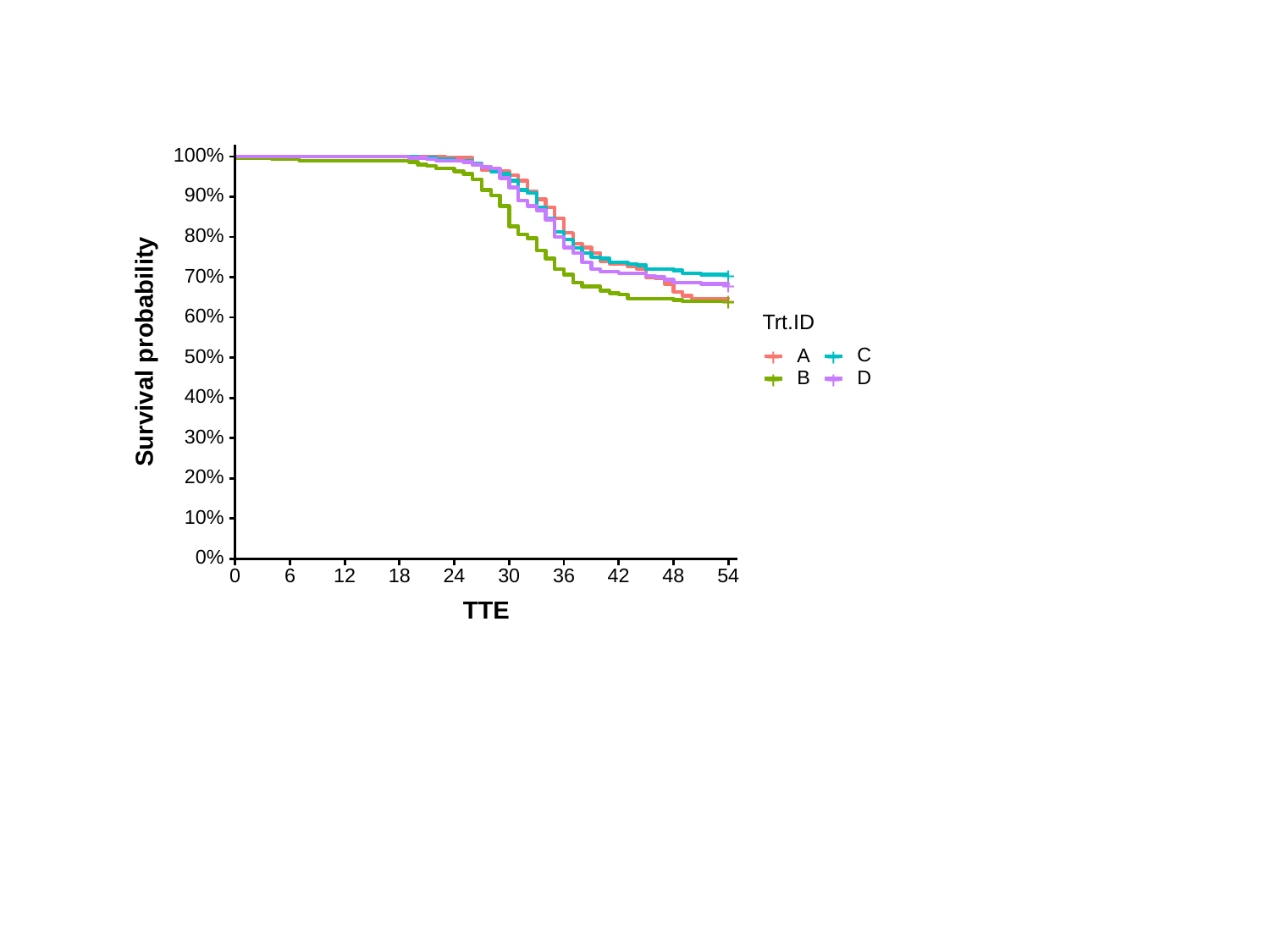

#

100%

90%

80%

70%
+

+
+
+
60%

Trt.ID

Survival probability
C
A
50%
+
+

B
D
+
+

40%

30%

20%

10%

0%

30
36
0
6
18
48
54
12
24
42
TTE